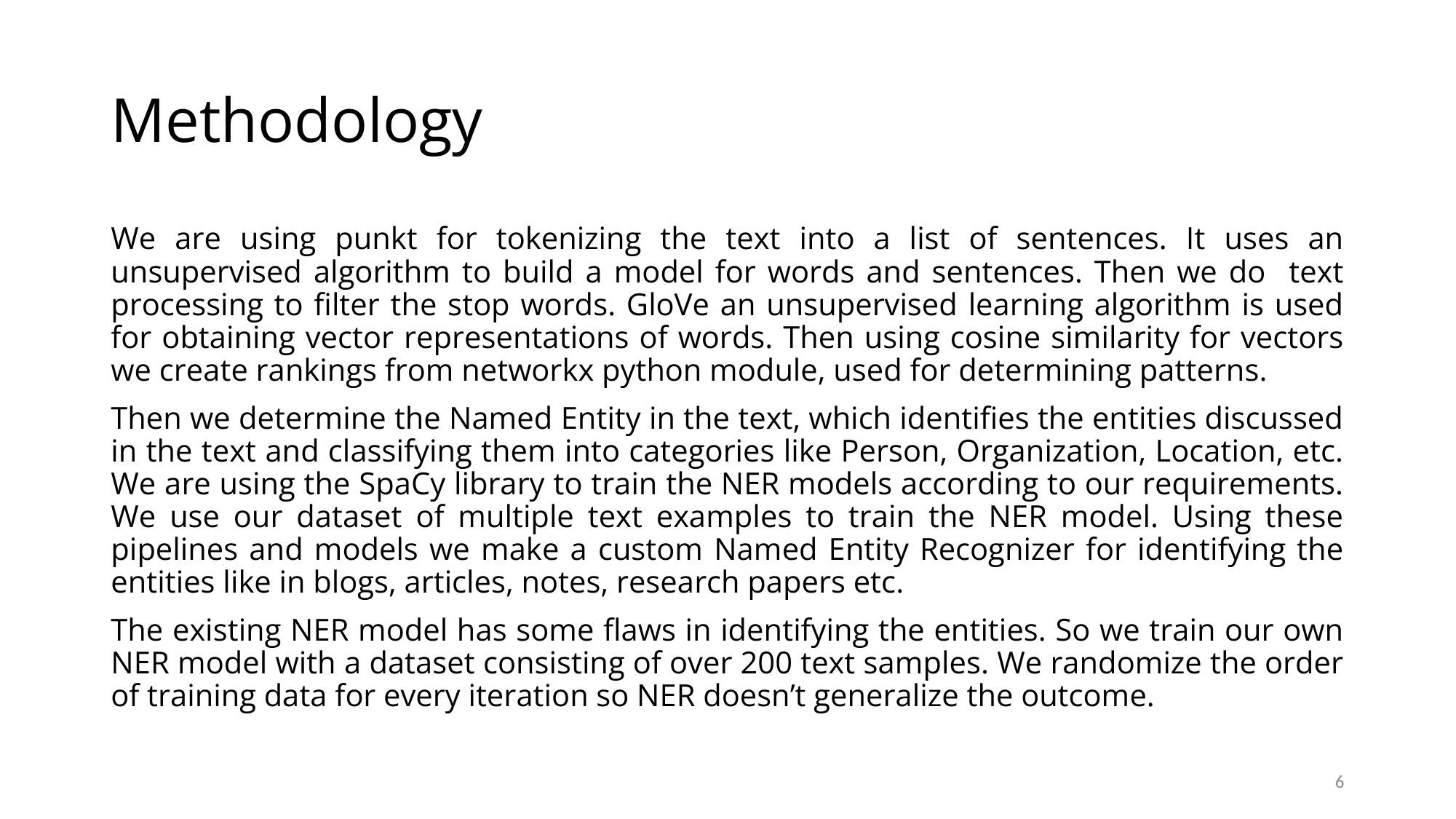

# Methodology
We are using punkt for tokenizing the text into a list of sentences. It uses an unsupervised algorithm to build a model for words and sentences. Then we do  text processing to filter the stop words. GloVe an unsupervised learning algorithm is used for obtaining vector representations of words. Then using cosine similarity for vectors we create rankings from networkx python module, used for determining patterns.
Then we determine the Named Entity in the text, which identifies the entities discussed in the text and classifying them into categories like Person, Organization, Location, etc. We are using the SpaCy library to train the NER models according to our requirements. We use our dataset of multiple text examples to train the NER model. Using these pipelines and models we make a custom Named Entity Recognizer for identifying the entities like in blogs, articles, notes, research papers etc.
The existing NER model has some flaws in identifying the entities. So we train our own NER model with a dataset consisting of over 200 text samples. We randomize the order of training data for every iteration so NER doesn’t generalize the outcome.

6